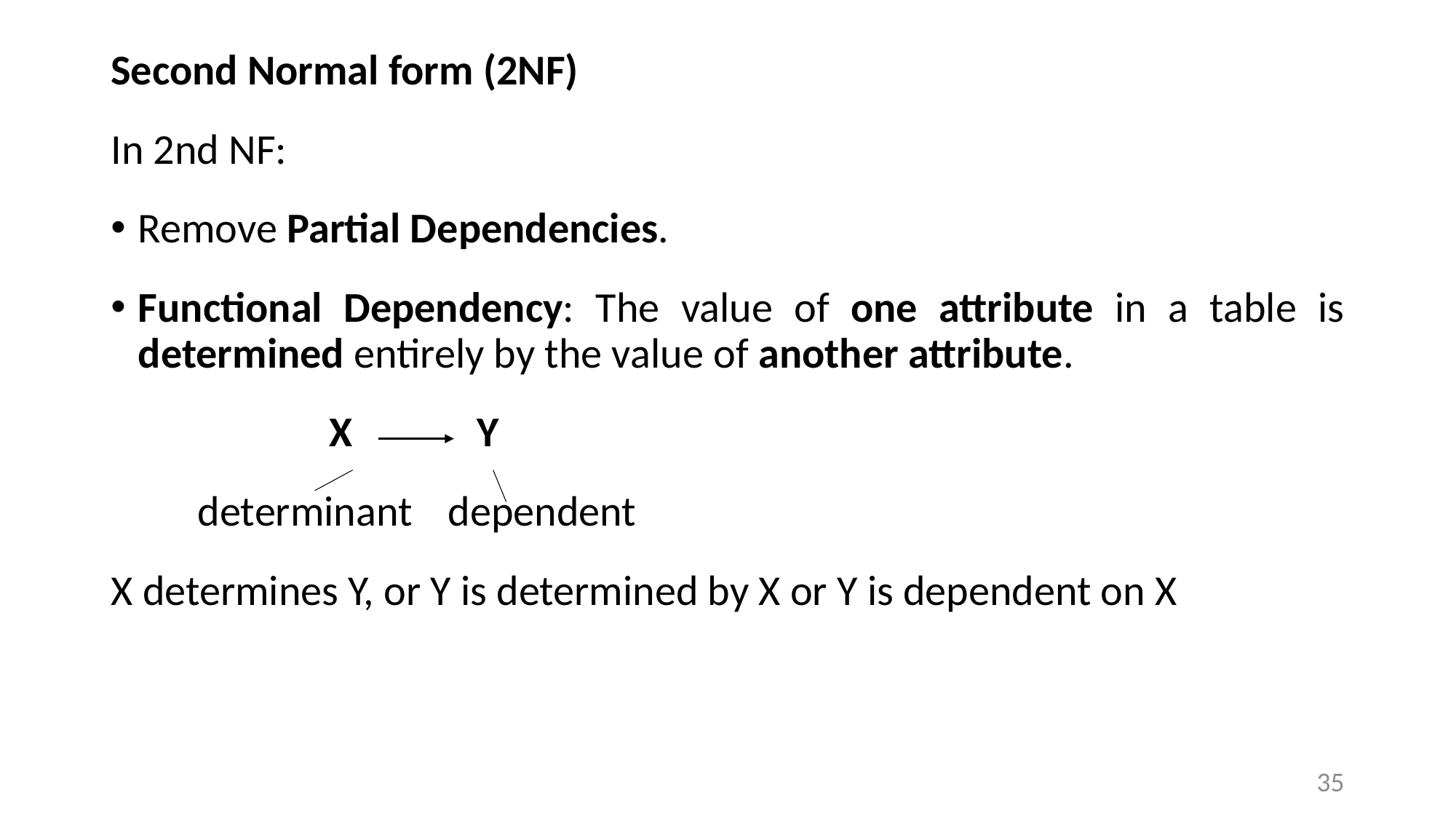

Second Normal form (2NF)
In 2nd NF:
Remove Partial Dependencies.
Functional Dependency: The value of one attribute in a table is determined entirely by the value of another attribute.
		X 	    Y
         determinant	 dependent
X determines Y, or Y is determined by X or Y is dependent on X

35